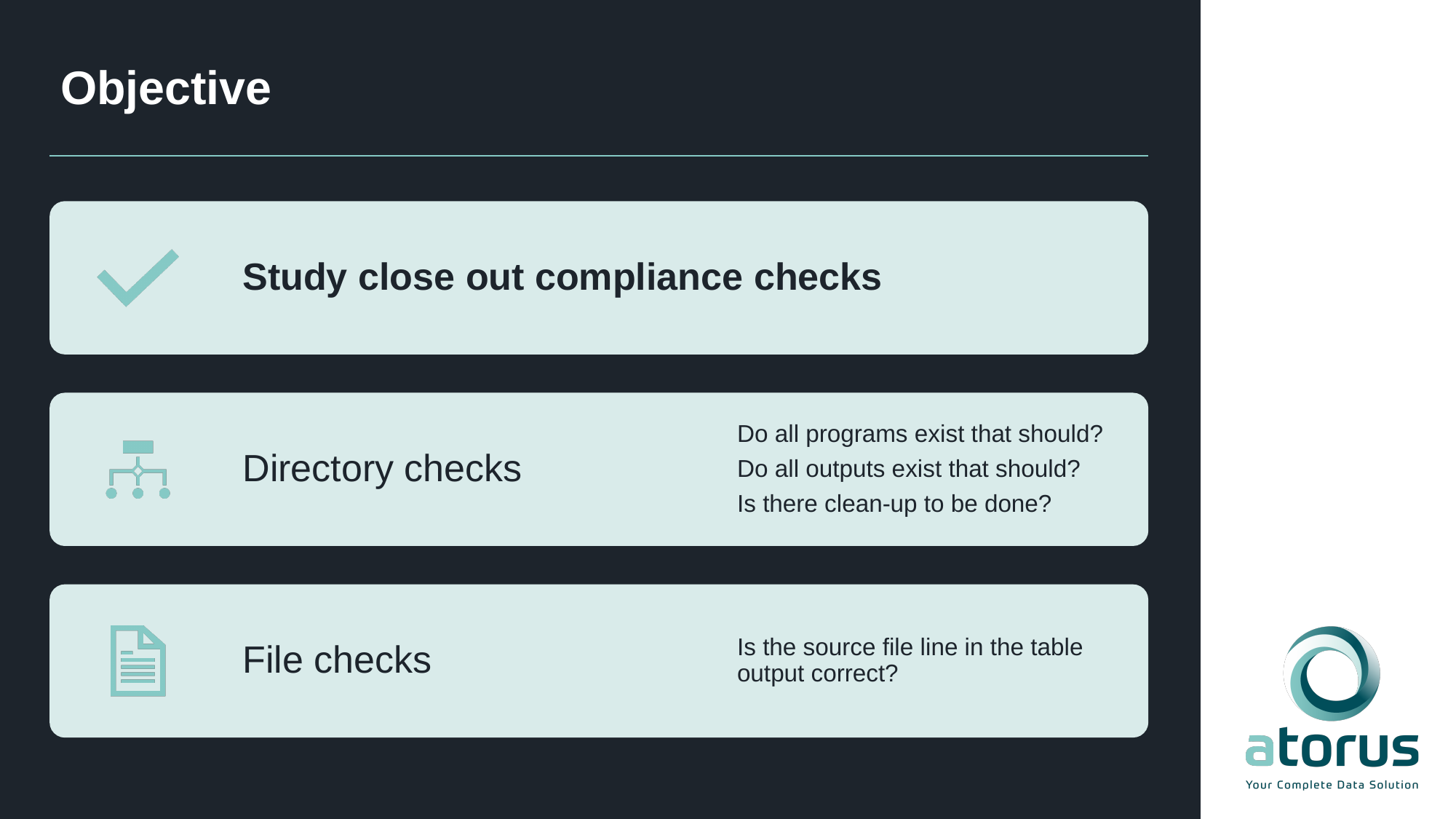

# Objective
Study close out compliance checks
Directory checks
Do all programs exist that should?
Do all outputs exist that should?
Is there clean-up to be done?
File checks
Is the source file line in the table output correct?